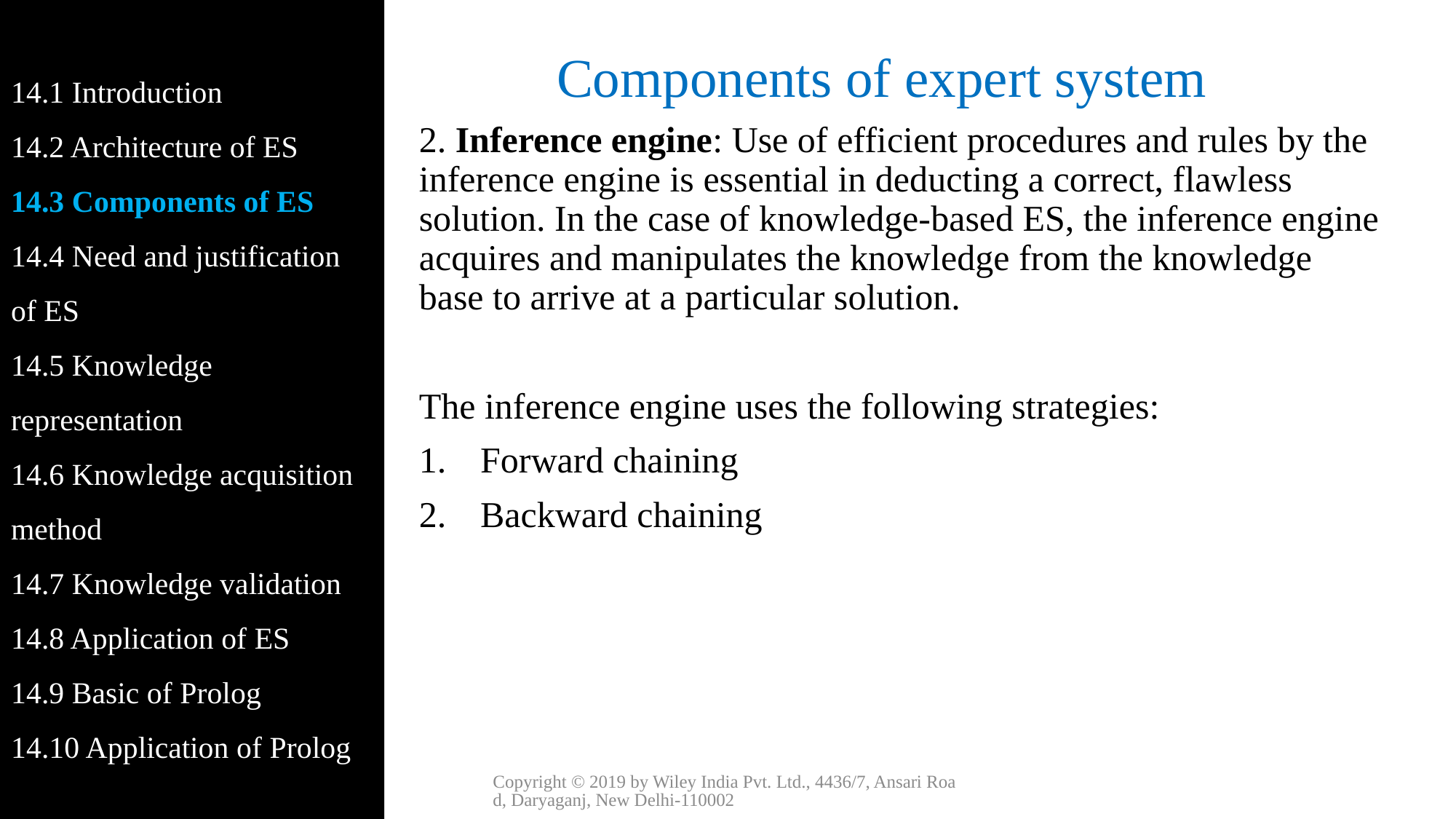

14.1 Introduction
14.2 Architecture of ES
14.3 Components of ES
14.4 Need and justification of ES
14.5 Knowledge representation
14.6 Knowledge acquisition method
14.7 Knowledge validation
14.8 Application of ES
14.9 Basic of Prolog
14.10 Application of Prolog
# Components of expert system
2. Inference engine: Use of efficient procedures and rules by the inference engine is essential in deducting a correct, flawless solution. In the case of knowledge-based ES, the inference engine acquires and manipulates the knowledge from the knowledge base to arrive at a particular solution.

The inference engine uses the following strategies:
Forward chaining
Backward chaining

Copyright © 2019 by Wiley India Pvt. Ltd., 4436/7, Ansari Road, Daryaganj, New Delhi-110002